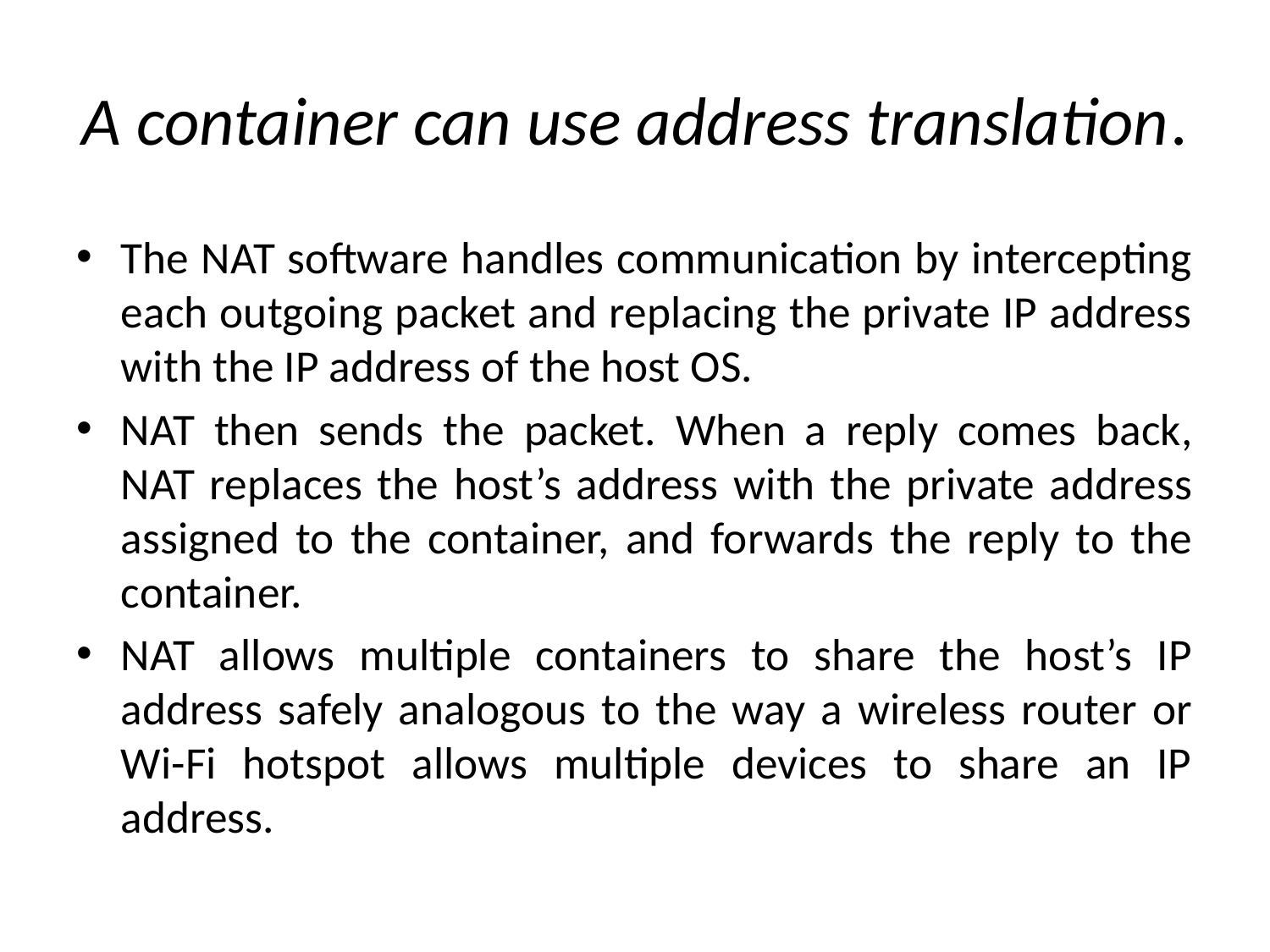

# A container can use address translation.
The NAT software handles communication by intercepting each outgoing packet and replacing the private IP address with the IP address of the host OS.
NAT then sends the packet. When a reply comes back, NAT replaces the host’s address with the private address assigned to the container, and forwards the reply to the container.
NAT allows multiple containers to share the host’s IP address safely analogous to the way a wireless router or Wi-Fi hotspot allows multiple devices to share an IP address.